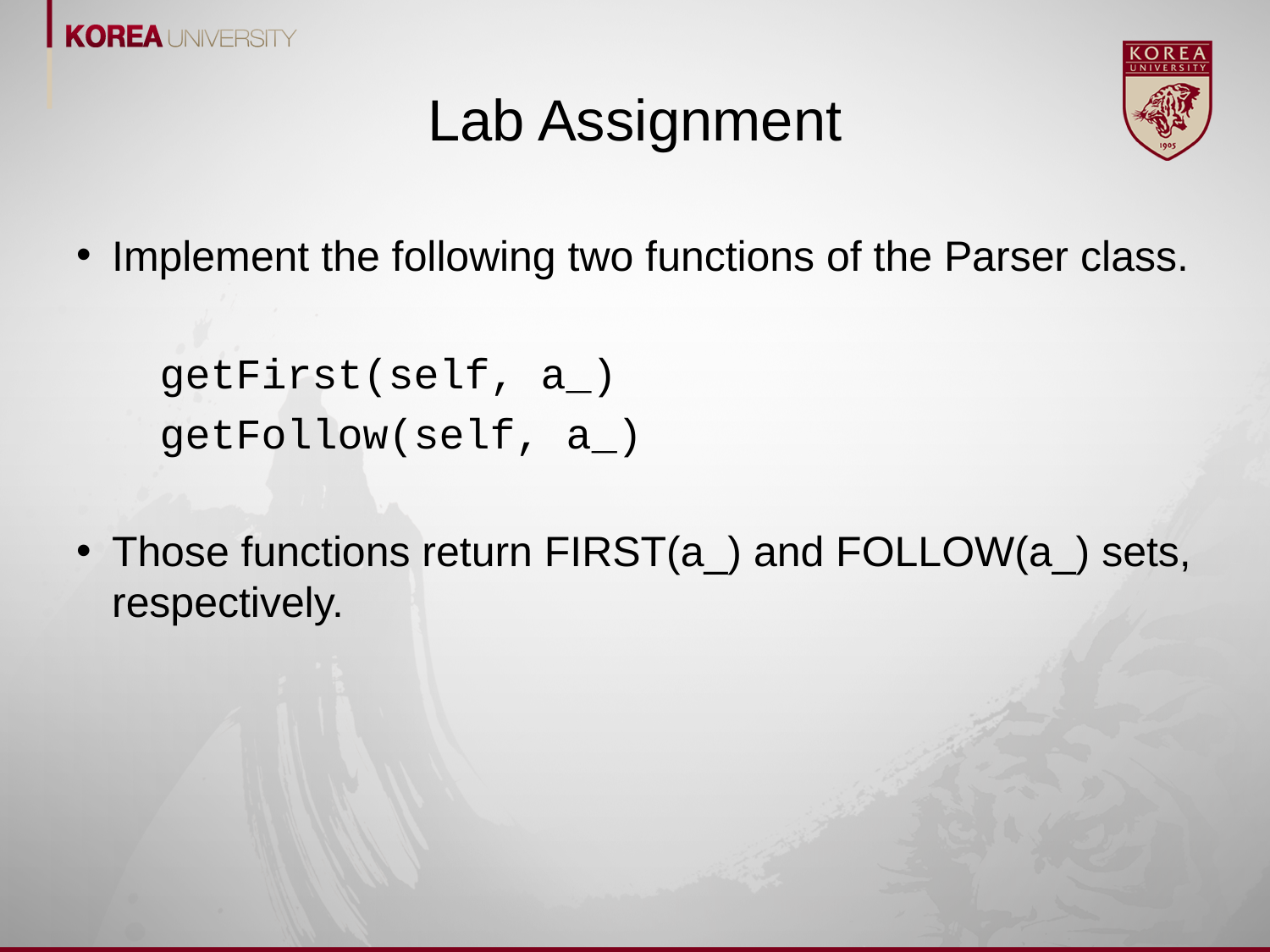

# Lab Assignment
Implement the following two functions of the Parser class.

getFirst(self, a_)
getFollow(self, a_)

Those functions return FIRST(a_) and FOLLOW(a_) sets, respectively.